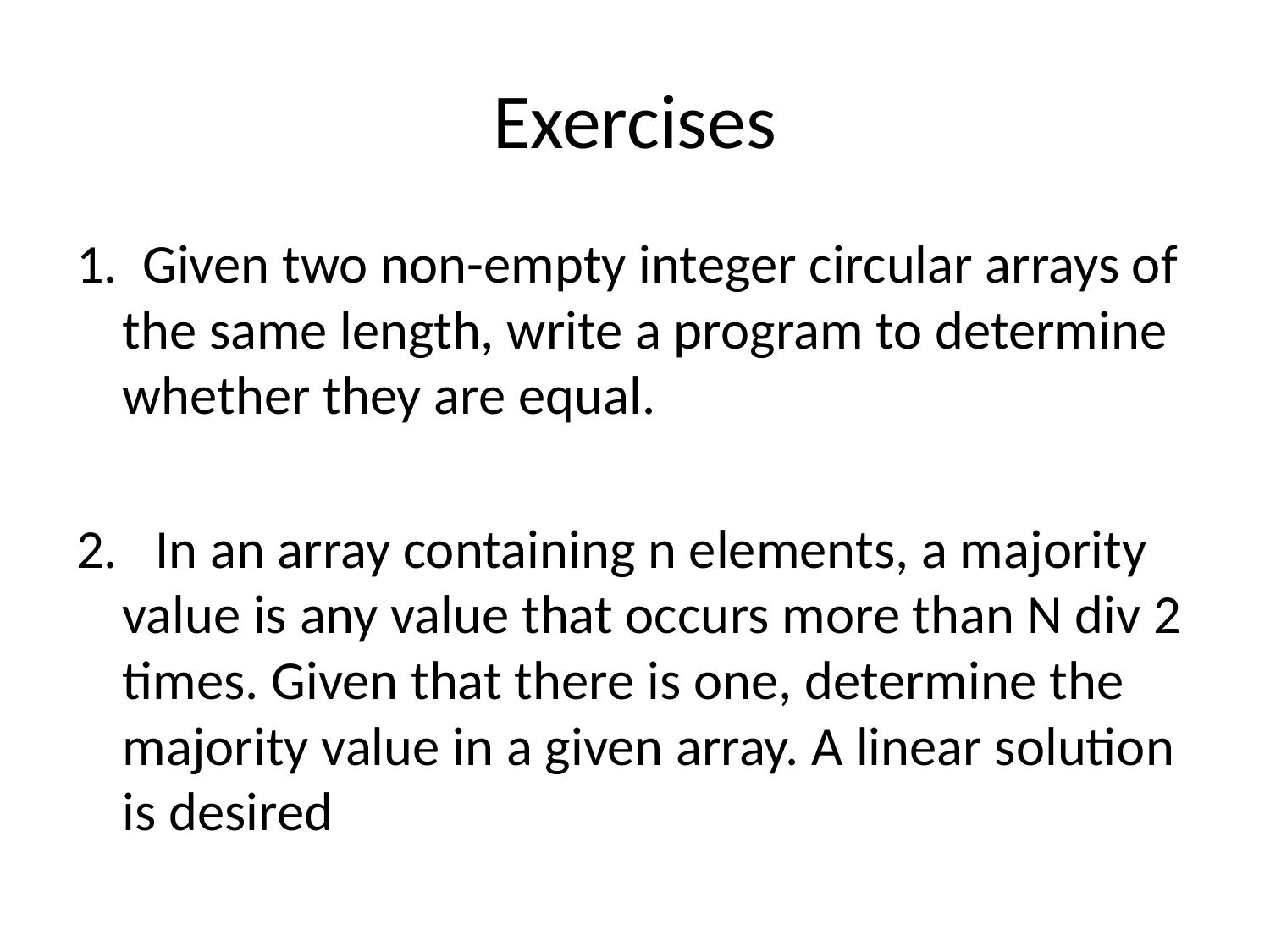

# Exercises
1.  Given two non-empty integer circular arrays of the same length, write a program to determine whether they are equal.

2.   In an array containing n elements, a majority value is any value that occurs more than N div 2 times. Given that there is one, determine the majority value in a given array. A linear solution is desired